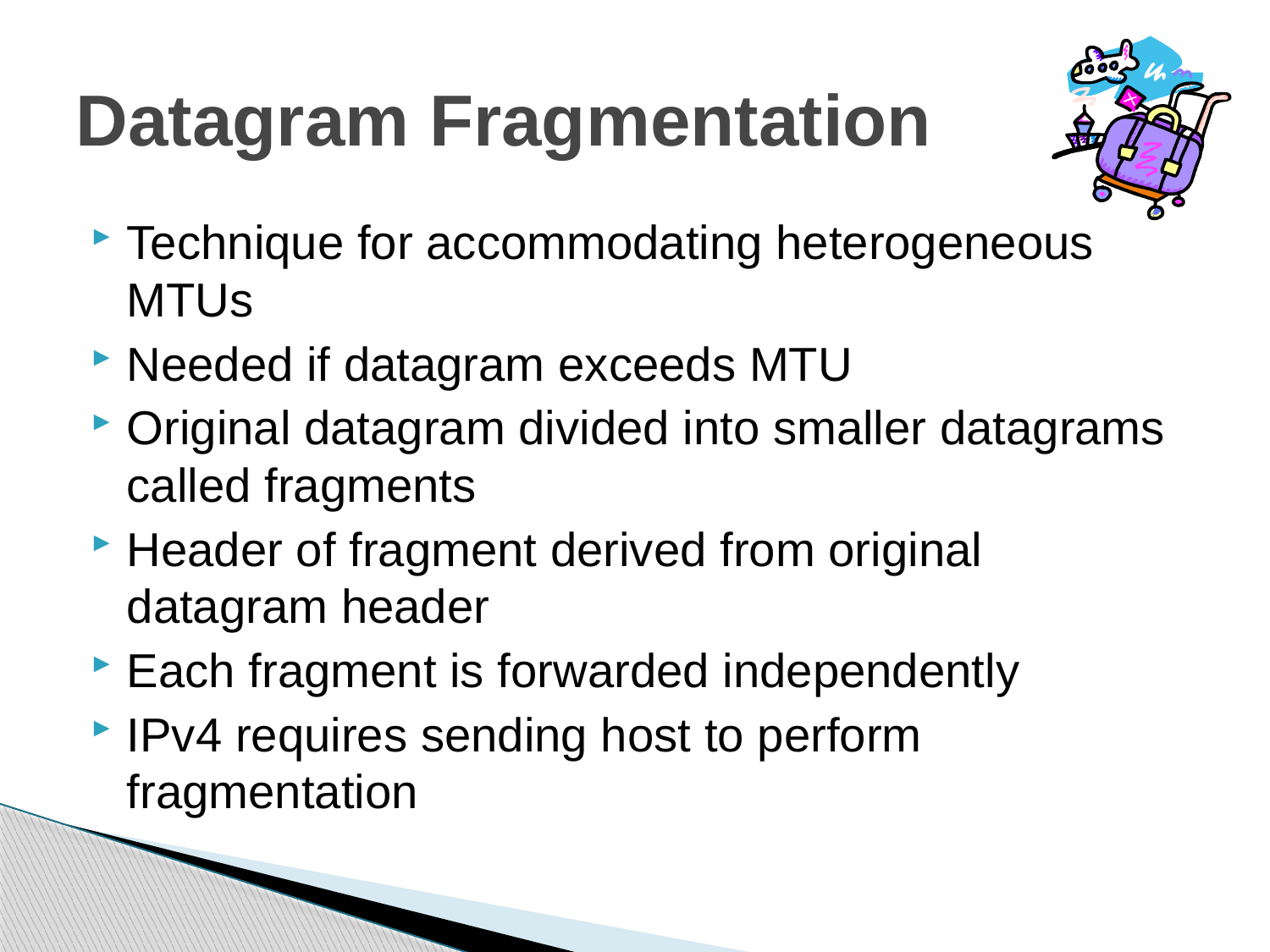

# Datagram Fragmentation
Technique for accommodating heterogeneous MTUs
Needed if datagram exceeds MTU
Original datagram divided into smaller datagrams called fragments
Header of fragment derived from original datagram header
Each fragment is forwarded independently
IPv4 requires sending host to perform fragmentation